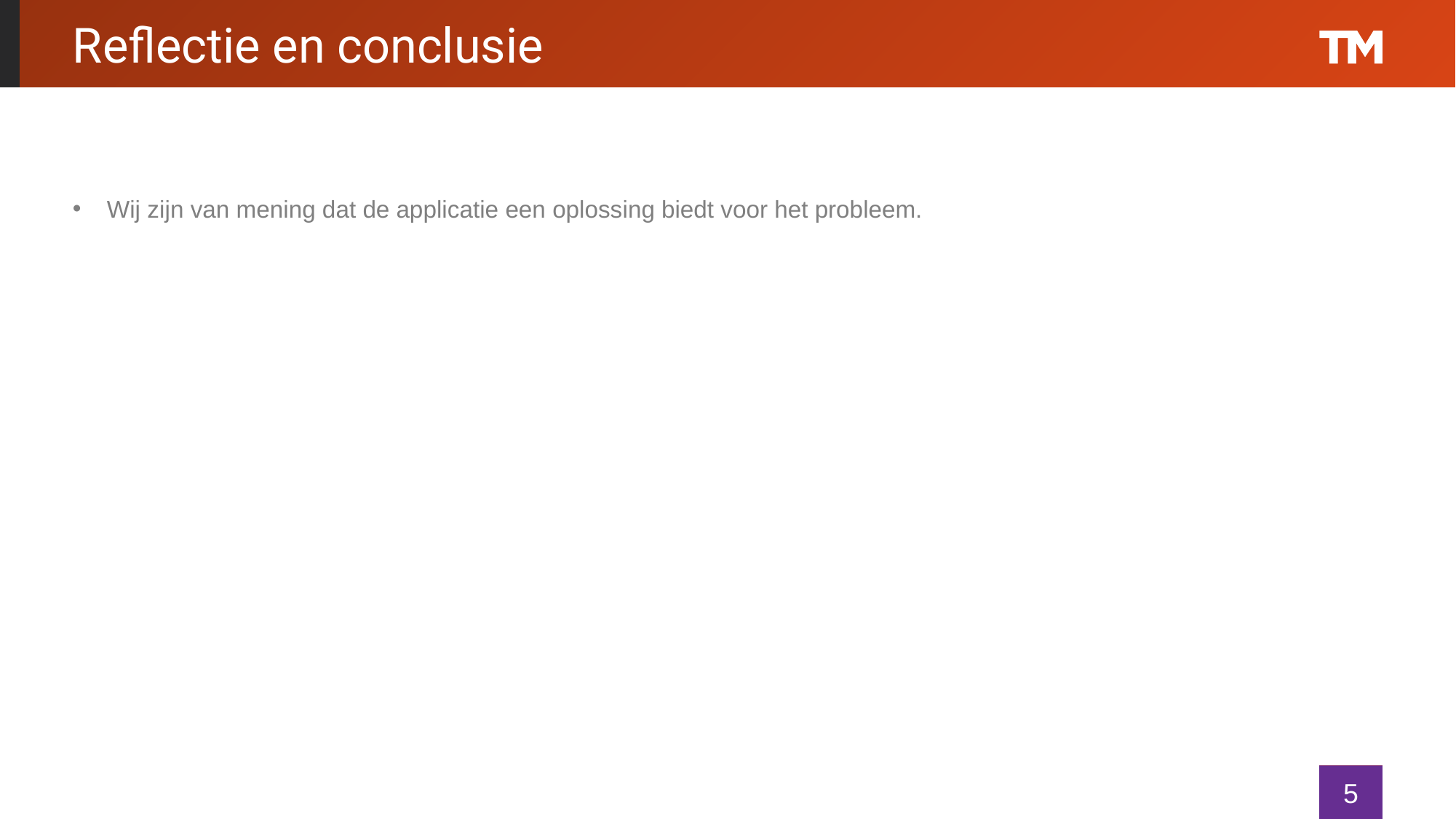

# Reflectie en conclusie
Wij zijn van mening dat de applicatie een oplossing biedt voor het probleem.